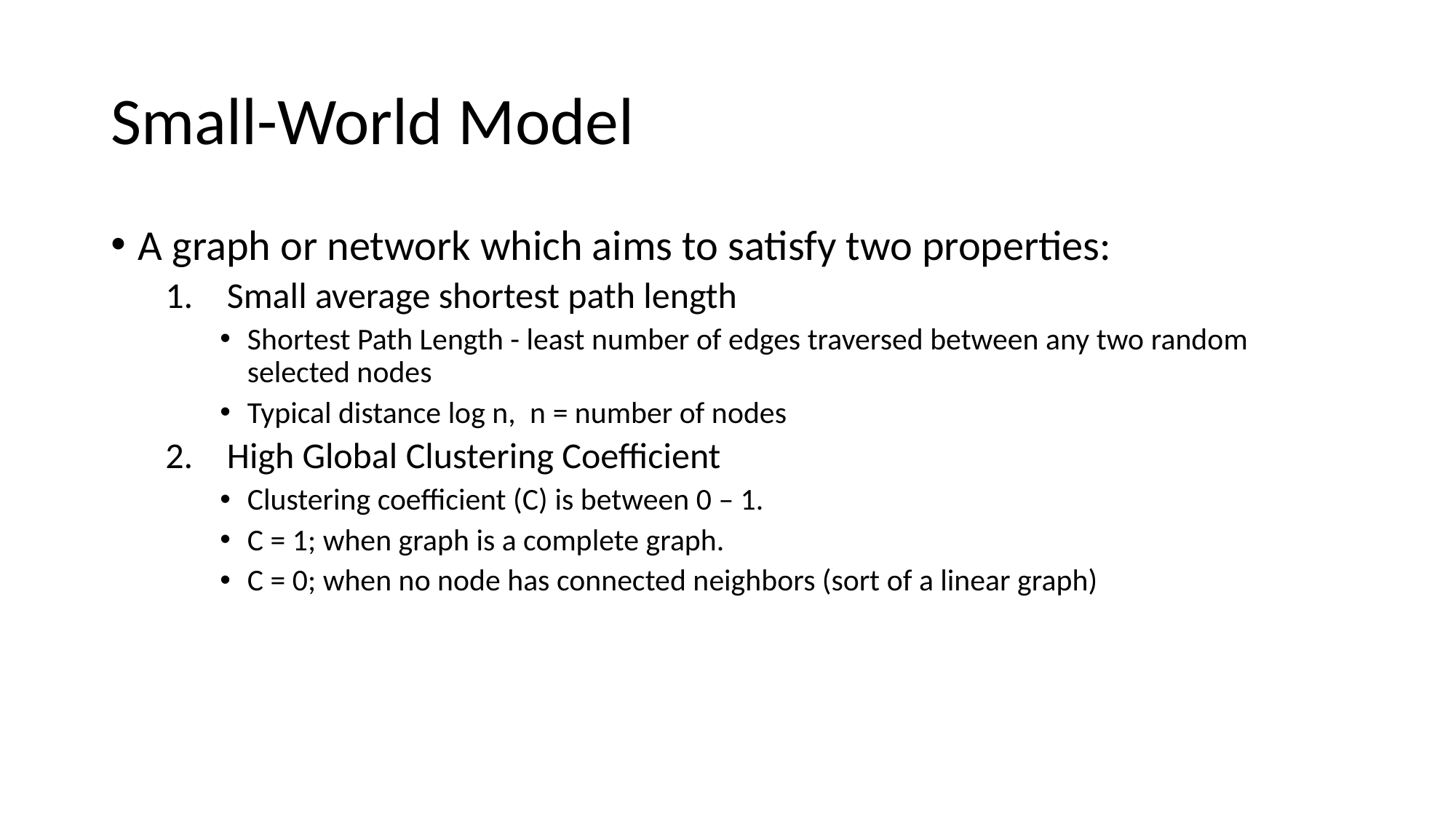

# Small-World Model
A graph or network which aims to satisfy two properties:
Small average shortest path length
Shortest Path Length - least number of edges traversed between any two random selected nodes
Typical distance log n,  n = number of nodes
High Global Clustering Coefficient
Clustering coefficient (C) is between 0 – 1.
C = 1; when graph is a complete graph.
C = 0; when no node has connected neighbors (sort of a linear graph)